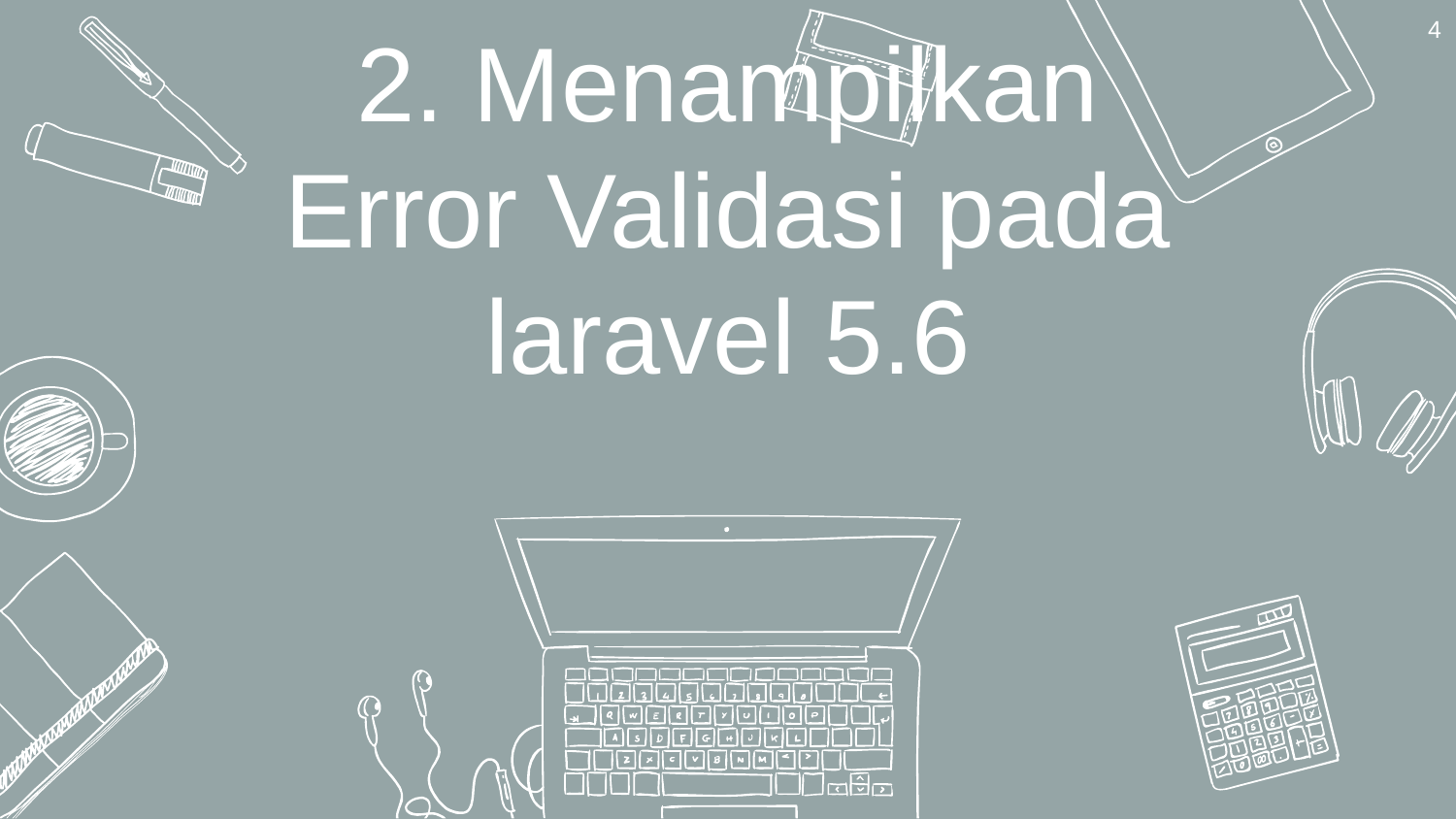

4
# 2. Menampilkan Error Validasi pada laravel 5.6